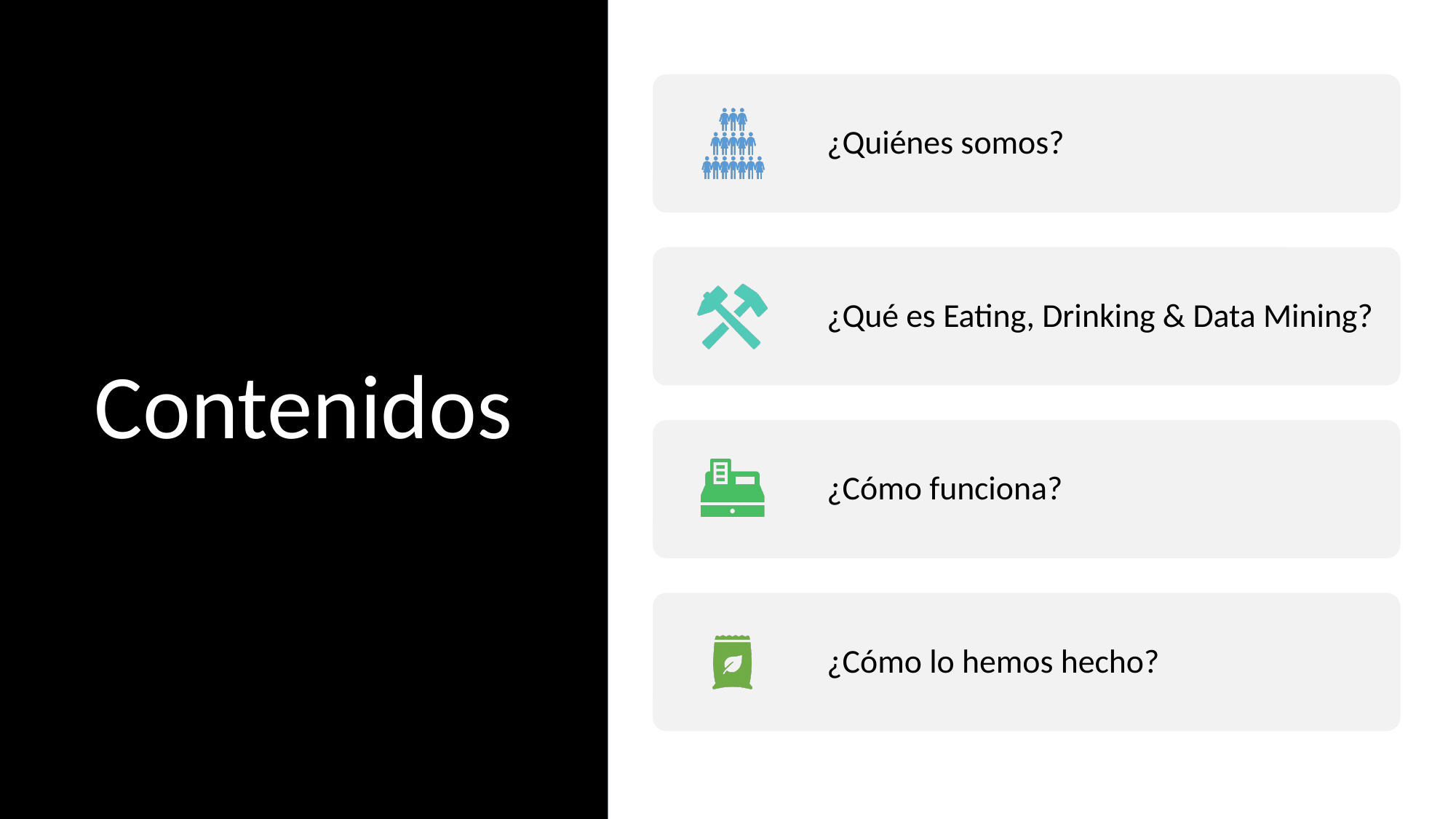

# Contenidos

¿Quiénes somos?
¿Qué es Eating, Drinking & Data Mining?
¿Cómo funciona?
¿Cómo lo hemos hecho?